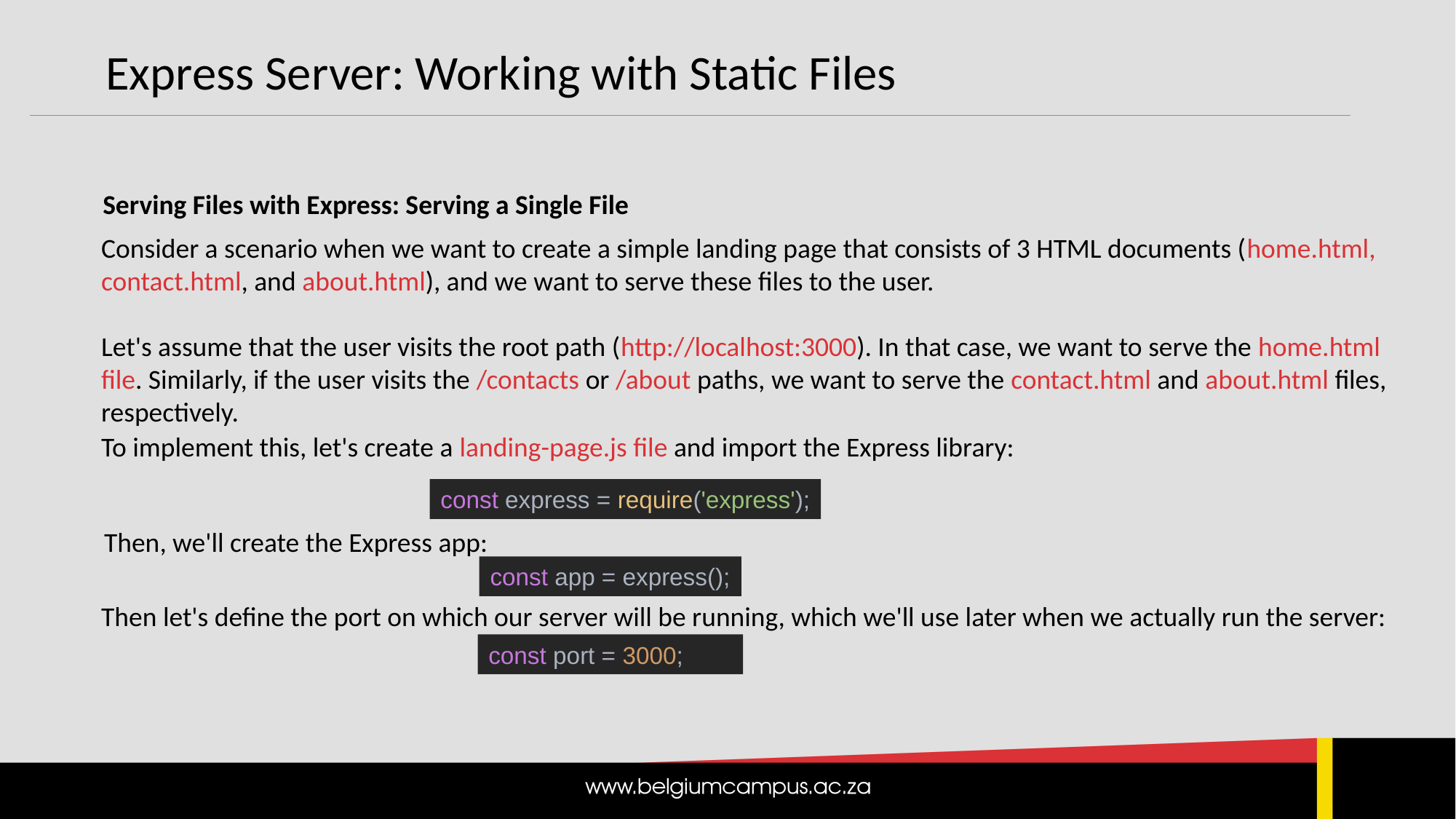

Express Server: Working with Static Files
Serving Files with Express: Serving a Single File
Consider a scenario when we want to create a simple landing page that consists of 3 HTML documents (home.html, contact.html, and about.html), and we want to serve these files to the user.

Let's assume that the user visits the root path (http://localhost:3000). In that case, we want to serve the home.html file. Similarly, if the user visits the /contacts or /about paths, we want to serve the contact.html and about.html files, respectively.
To implement this, let's create a landing-page.js file and import the Express library:
const express = require('express');
Then, we'll create the Express app:
const app = express();
Then let's define the port on which our server will be running, which we'll use later when we actually run the server:
const port = 3000;